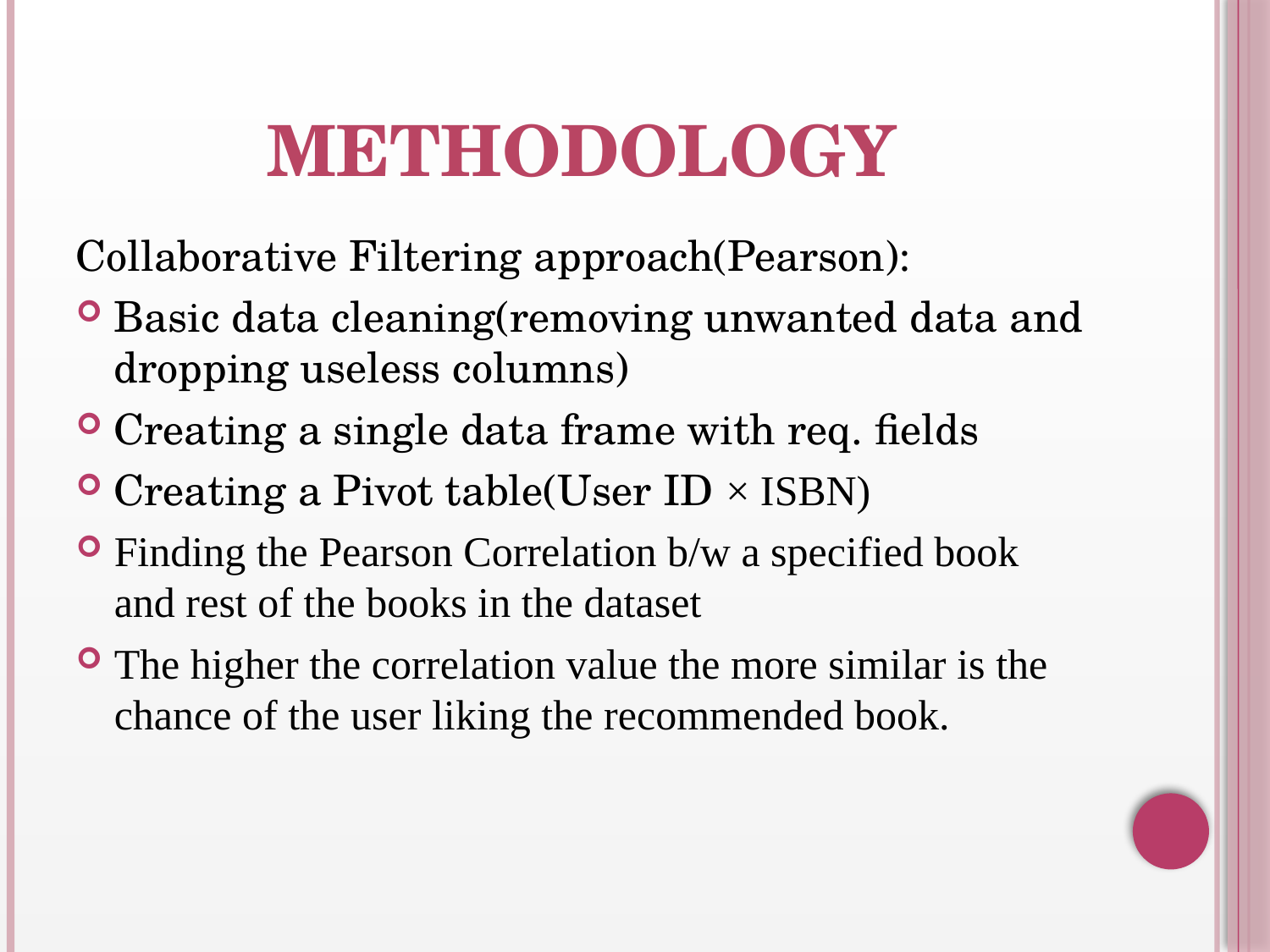

# Methodology
Collaborative Filtering approach(Pearson):
Basic data cleaning(removing unwanted data and dropping useless columns)
Creating a single data frame with req. fields
Creating a Pivot table(User ID × ISBN)
Finding the Pearson Correlation b/w a specified book and rest of the books in the dataset
The higher the correlation value the more similar is the chance of the user liking the recommended book.